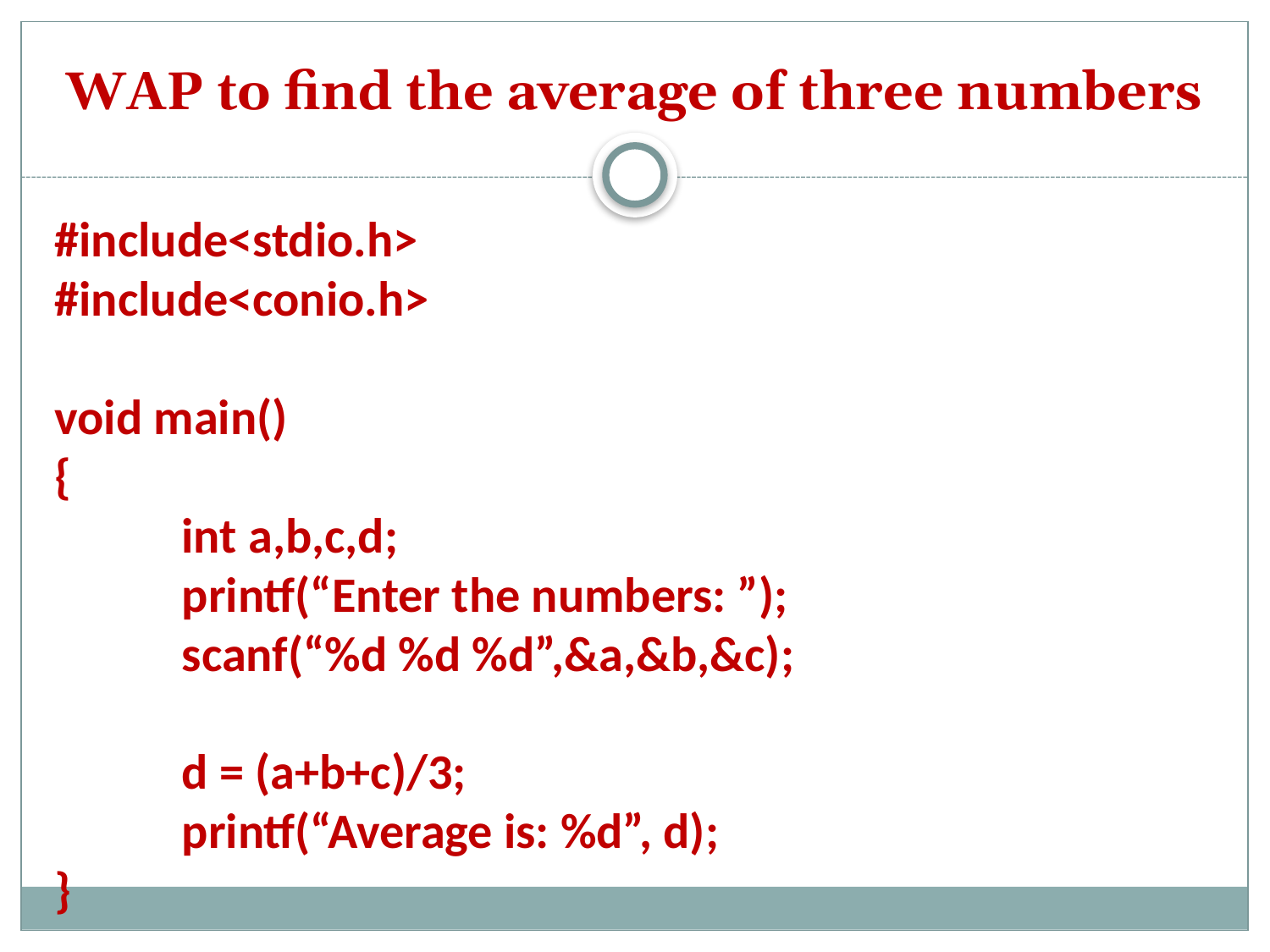

# WAP to find the average of three numbers
#include<stdio.h>
#include<conio.h>

void main()
{
	int a,b,c,d;
	printf(“Enter the numbers: ”);
	scanf(“%d %d %d”,&a,&b,&c);

	d = (a+b+c)/3;
	printf(“Average is: %d”, d);
}